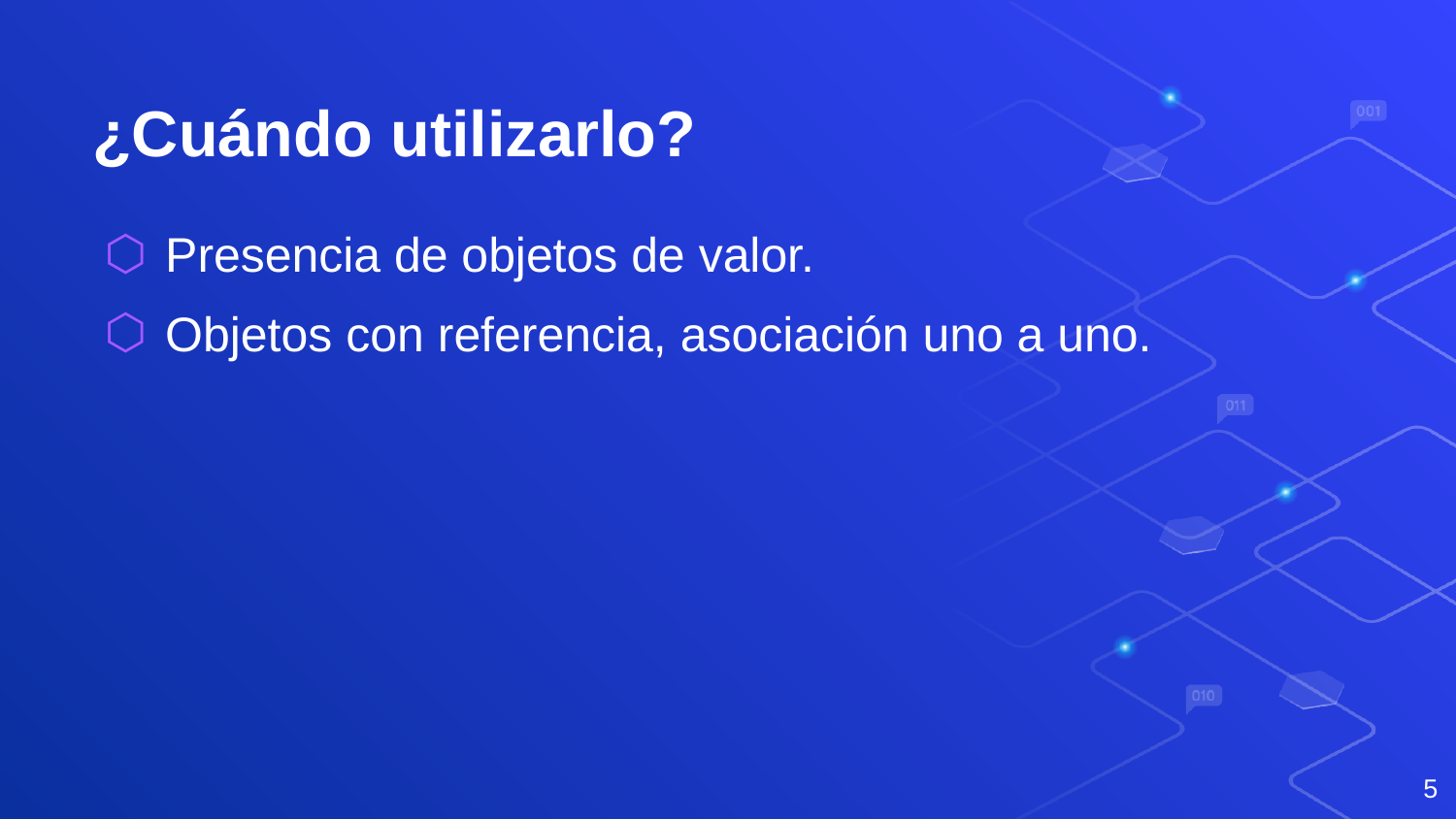

# ¿Cuándo utilizarlo?
Presencia de objetos de valor.
Objetos con referencia, asociación uno a uno.
5